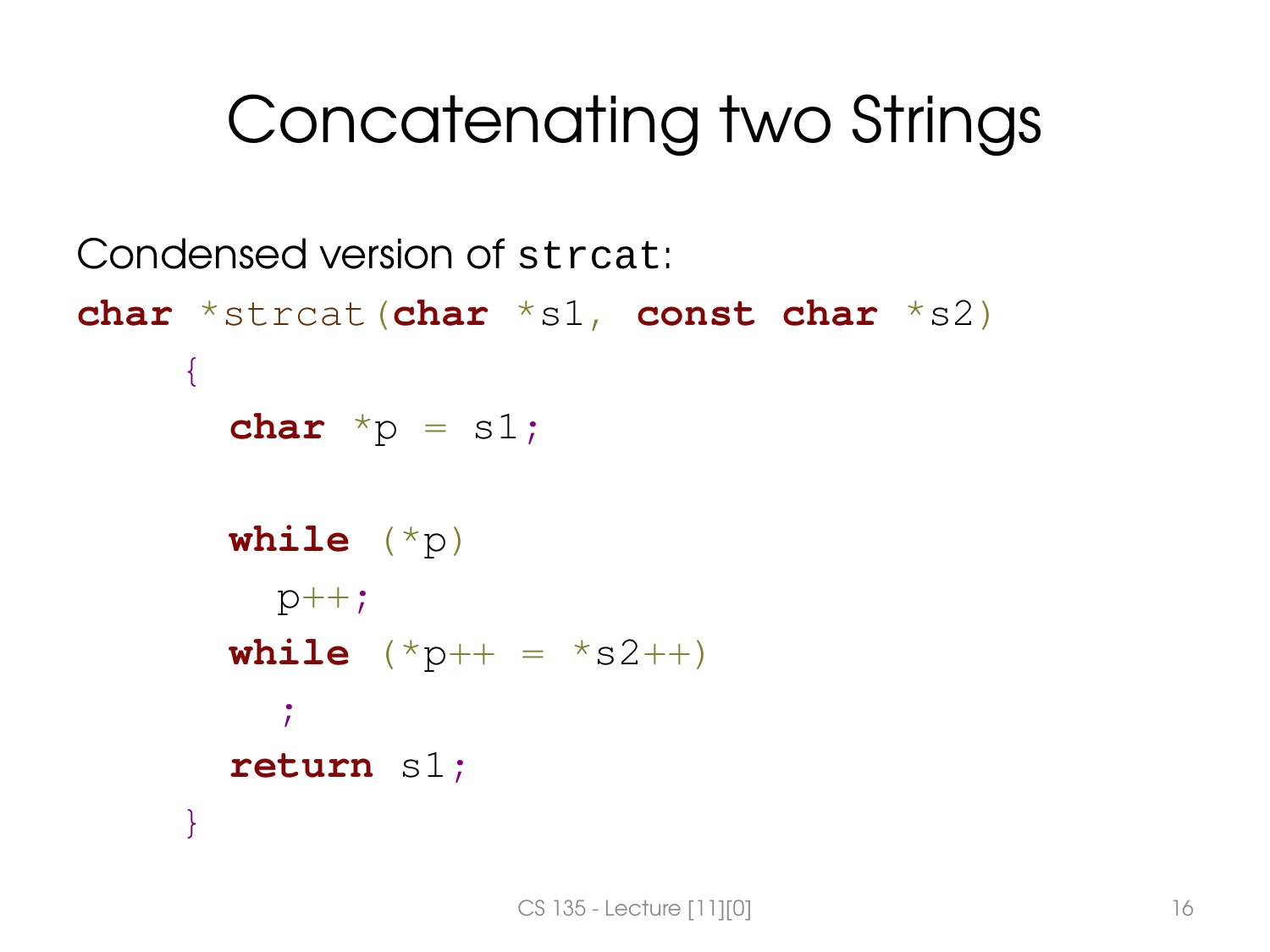

# Concatenating two Strings
Condensed version of strcat:
char *strcat(char *s1, const char *s2)
	{
	  char *p = s1;

	  while (*p)
	    p++;
	  while (*p++ = *s2++)
	    ;
	  return s1;
	}
CS 135 - Lecture [11][0]
16